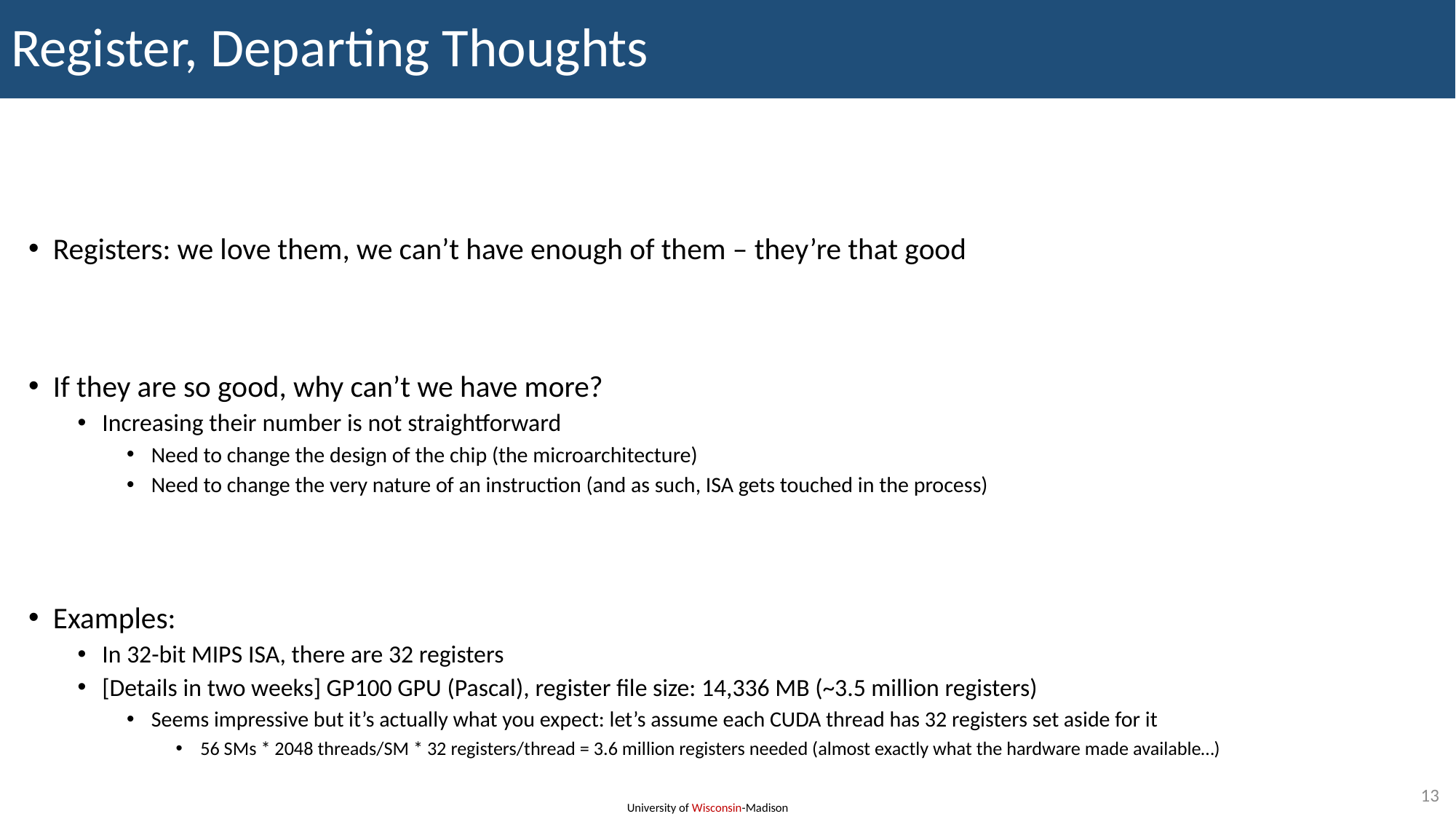

# Register, Departing Thoughts

Registers: we love them, we can’t have enough of them – they’re that good

If they are so good, why can’t we have more?
Increasing their number is not straightforward
Need to change the design of the chip (the microarchitecture)
Need to change the very nature of an instruction (and as such, ISA gets touched in the process)

Examples:
In 32-bit MIPS ISA, there are 32 registers
[Details in two weeks] GP100 GPU (Pascal), register file size: 14,336 MB (~3.5 million registers)
Seems impressive but it’s actually what you expect: let’s assume each CUDA thread has 32 registers set aside for it
56 SMs * 2048 threads/SM * 32 registers/thread = 3.6 million registers needed (almost exactly what the hardware made available…)

13